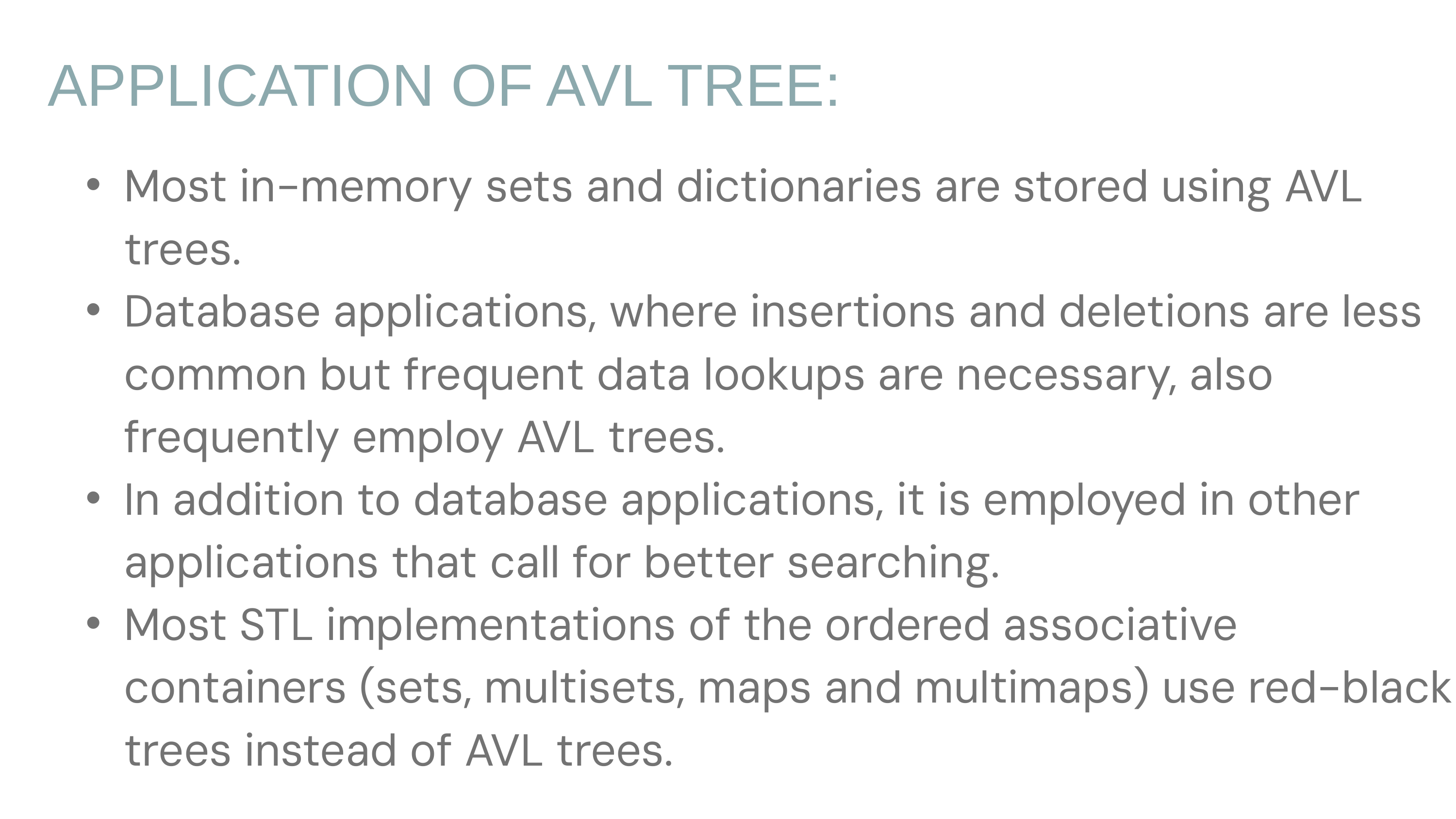

APPLICATION OF AVL TREE:

Most in-memory sets and dictionaries are stored using AVL trees.
Database applications, where insertions and deletions are less common but frequent data lookups are necessary, also frequently employ AVL trees.
In addition to database applications, it is employed in other applications that call for better searching.
Most STL implementations of the ordered associative containers (sets, multisets, maps and multimaps) use red-black trees instead of AVL trees.